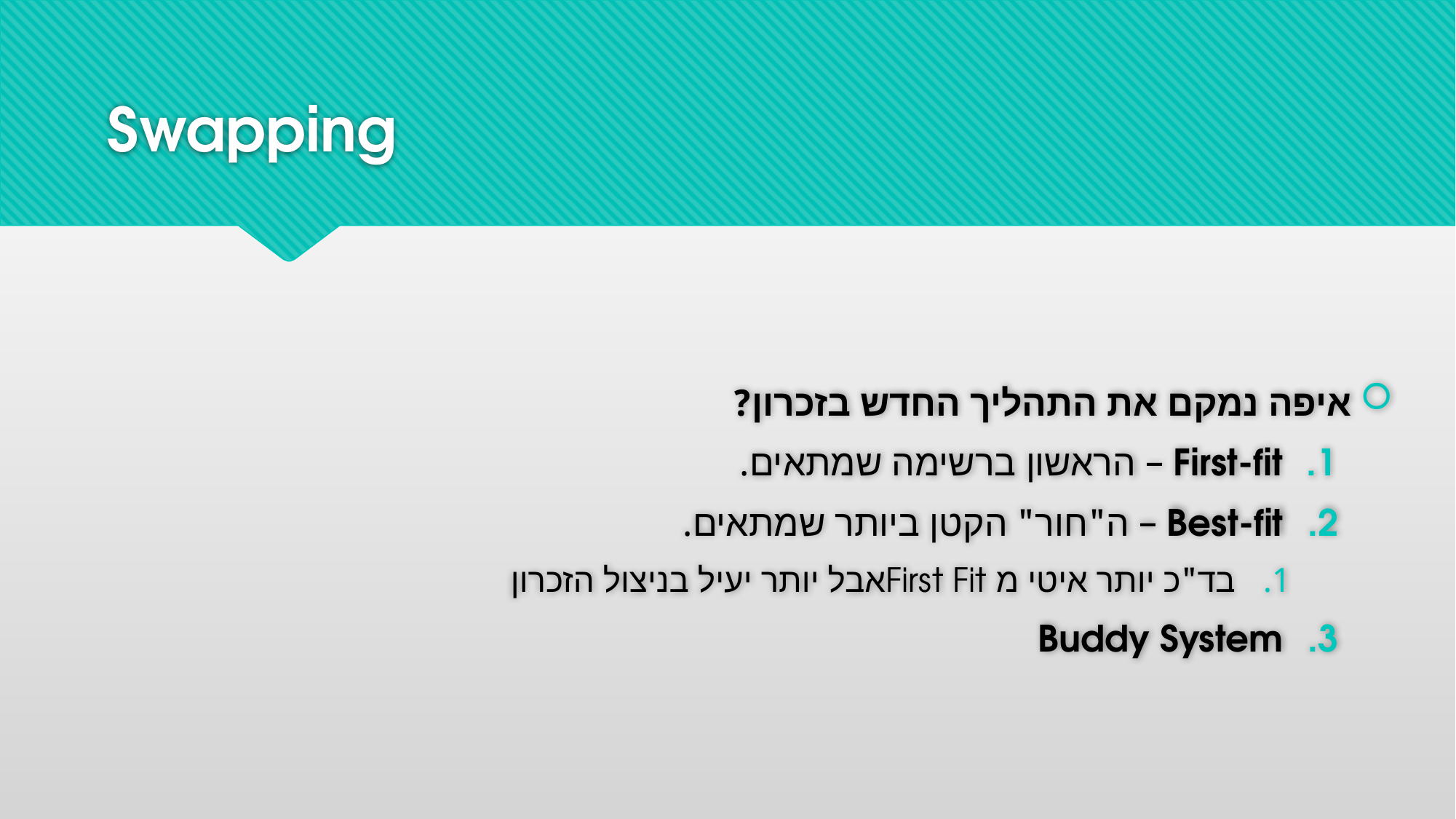

# Swapping
איפה נמקם את התהליך החדש בזכרון?
First-fit – הראשון ברשימה שמתאים.
Best-fit – ה"חור" הקטן ביותר שמתאים.
בד"כ יותר איטי מ First Fitאבל יותר יעיל בניצול הזכרון
Buddy System